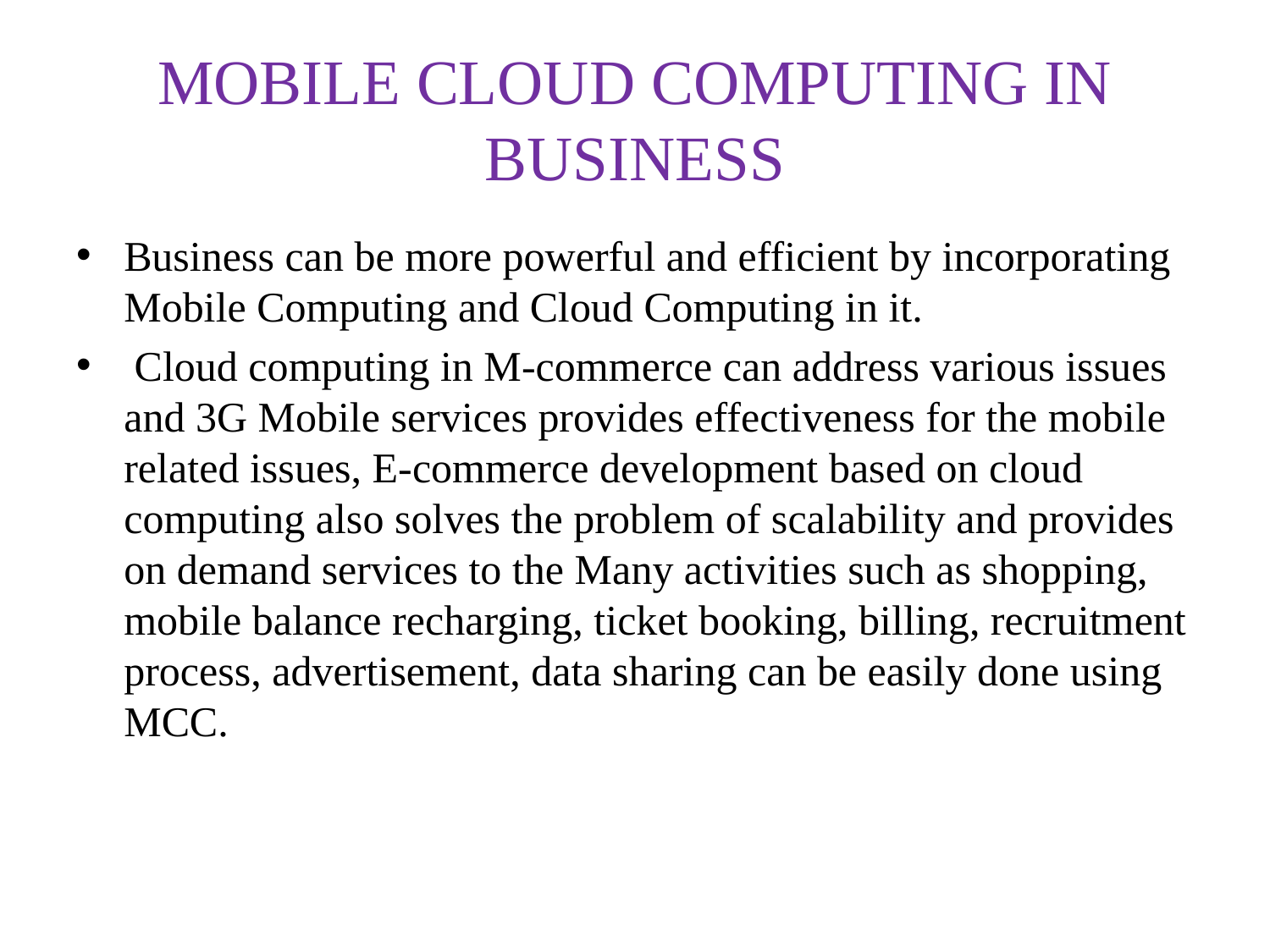

# MOBILE CLOUD COMPUTING IN BUSINESS
Business can be more powerful and efficient by incorporating Mobile Computing and Cloud Computing in it.
 Cloud computing in M-commerce can address various issues and 3G Mobile services provides effectiveness for the mobile related issues, E-commerce development based on cloud computing also solves the problem of scalability and provides on demand services to the Many activities such as shopping, mobile balance recharging, ticket booking, billing, recruitment process, advertisement, data sharing can be easily done using MCC.